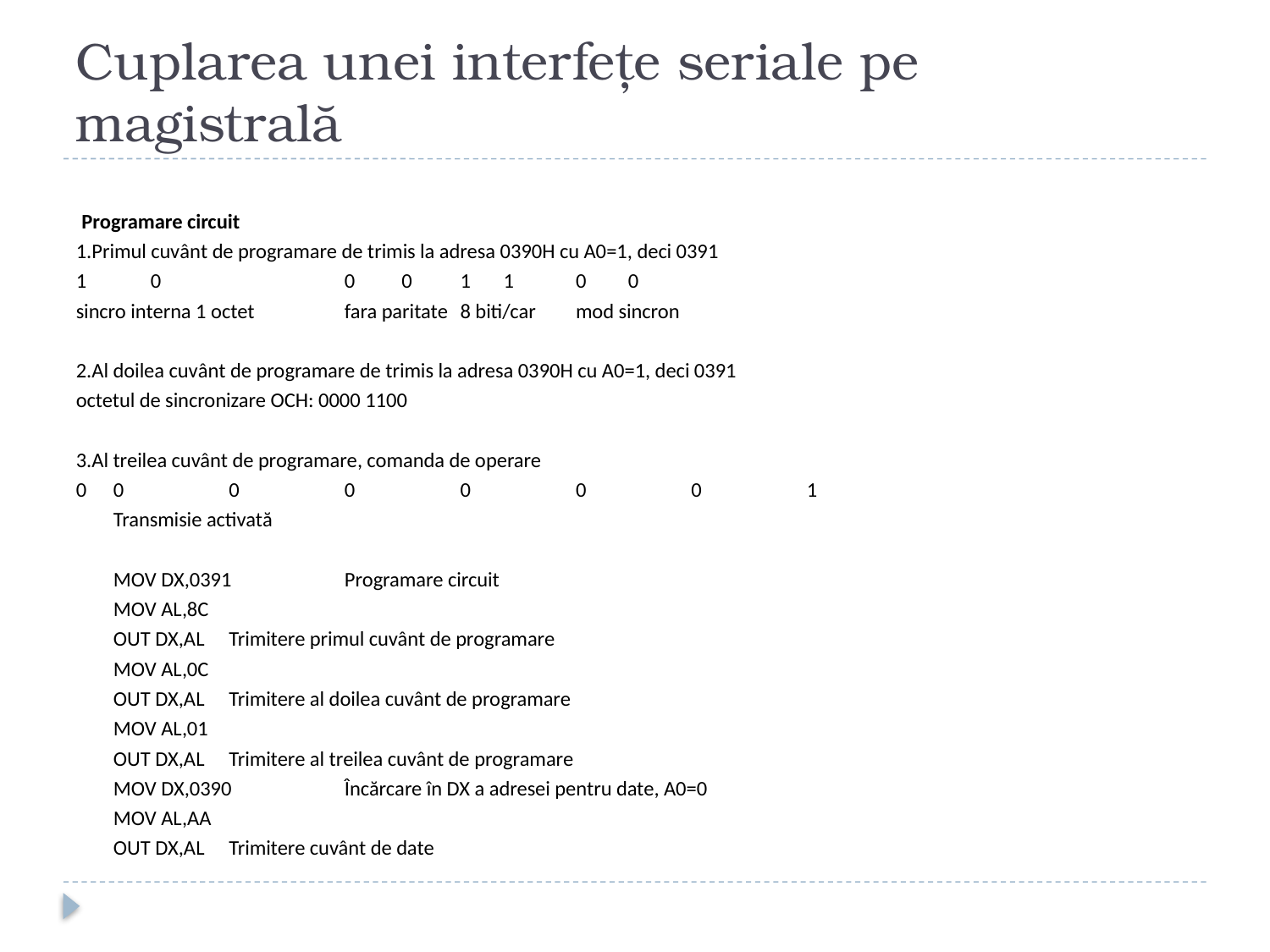

# Cuplarea unei interfețe seriale pe magistrală

 Programare circuit
1.Primul cuvânt de programare de trimis la adresa 0390H cu A0=1, deci 0391
1	        0	             	0          0		1       1		0         0
sincro interna 1 octet	fara paritate		8 biti/car		mod sincron

2.Al doilea cuvânt de programare de trimis la adresa 0390H cu A0=1, deci 0391
octetul de sincronizare OCH: 0000 1100

3.Al treilea cuvânt de programare, comanda de operare
0	0	0	0	0	0	0	1
							Transmisie activată

	MOV DX,0391			Programare circuit
	MOV AL,8C
	OUT DX,AL			Trimitere primul cuvânt de programare
	MOV AL,0C
	OUT DX,AL			Trimitere al doilea cuvânt de programare
	MOV AL,01
	OUT DX,AL			Trimitere al treilea cuvânt de programare
	MOV DX,0390			Încărcare în DX a adresei pentru date, A0=0
	MOV AL,AA
	OUT DX,AL			Trimitere cuvânt de date